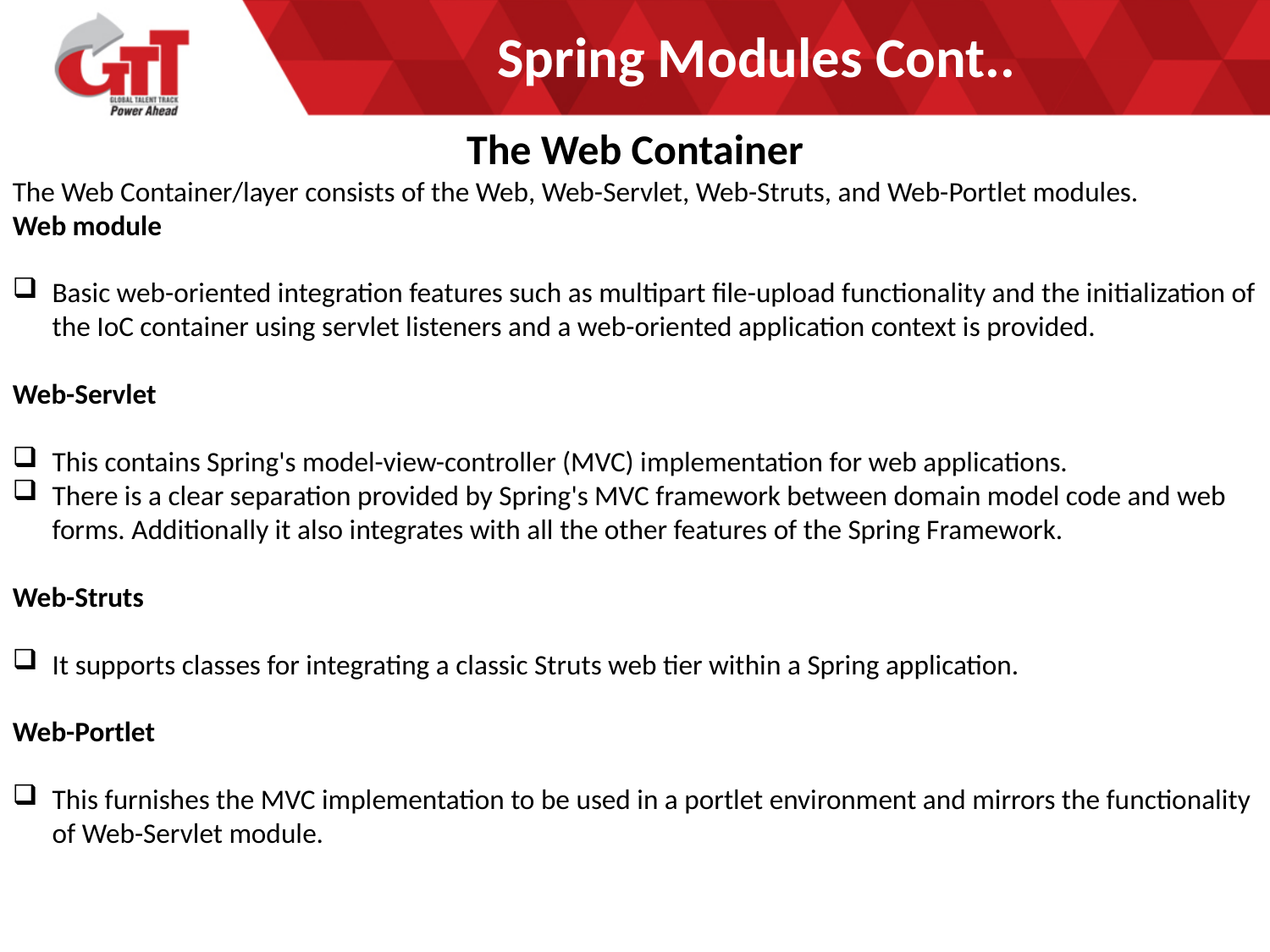

# Spring Modules Cont..
The Web Container
The Web Container/layer consists of the Web, Web-Servlet, Web-Struts, and Web-Portlet modules.
Web module

Basic web-oriented integration features such as multipart file-upload functionality and the initialization of the IoC container using servlet listeners and a web-oriented application context is provided.

Web-Servlet

This contains Spring's model-view-controller (MVC) implementation for web applications.
There is a clear separation provided by Spring's MVC framework between domain model code and web forms. Additionally it also integrates with all the other features of the Spring Framework.

Web-Struts

It supports classes for integrating a classic Struts web tier within a Spring application.

Web-Portlet

This furnishes the MVC implementation to be used in a portlet environment and mirrors the functionality of Web-Servlet module.